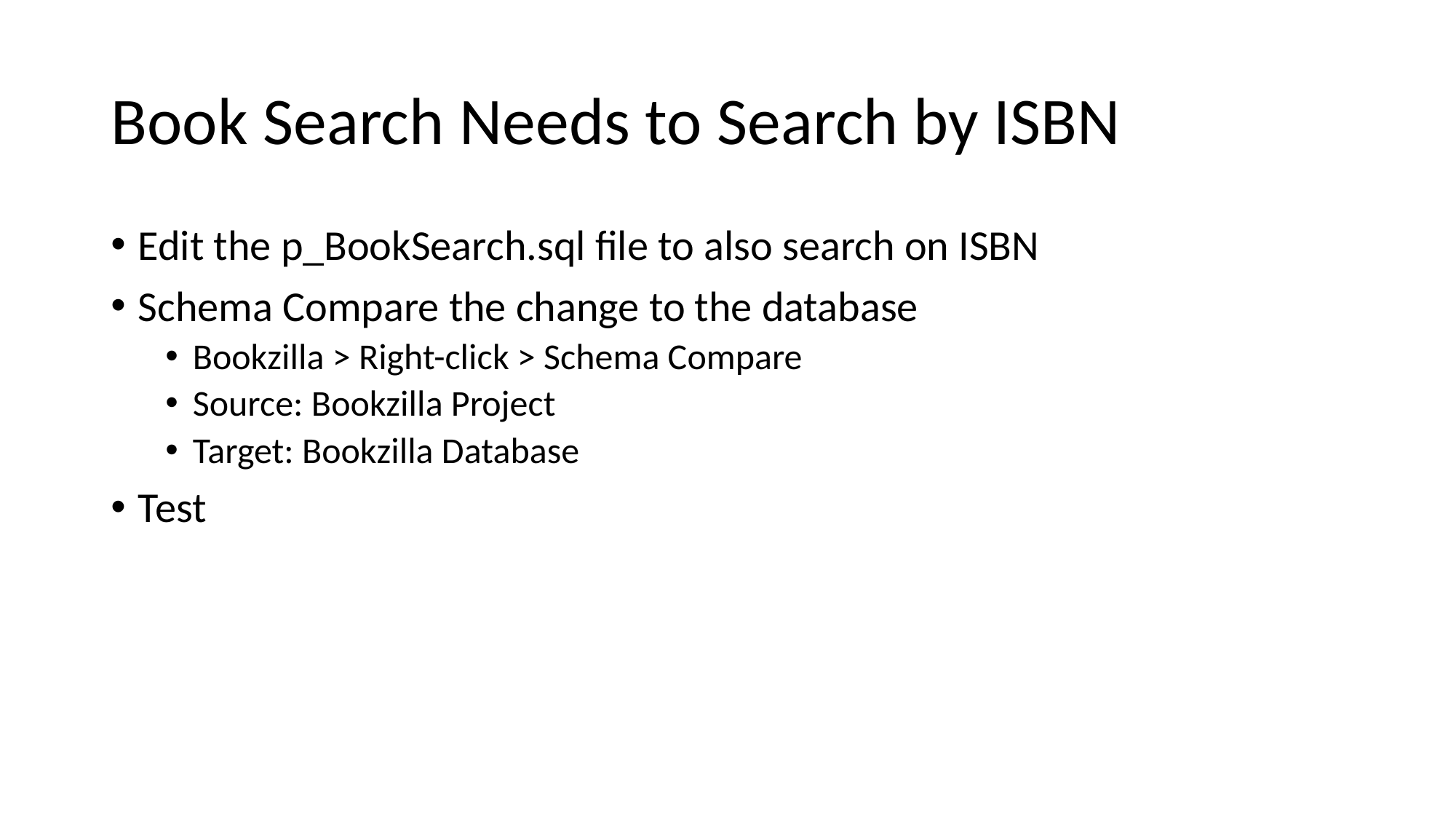

# Book Search Needs to Search by ISBN
Edit the p_BookSearch.sql file to also search on ISBN
Schema Compare the change to the database
Bookzilla > Right-click > Schema Compare
Source: Bookzilla Project
Target: Bookzilla Database
Test